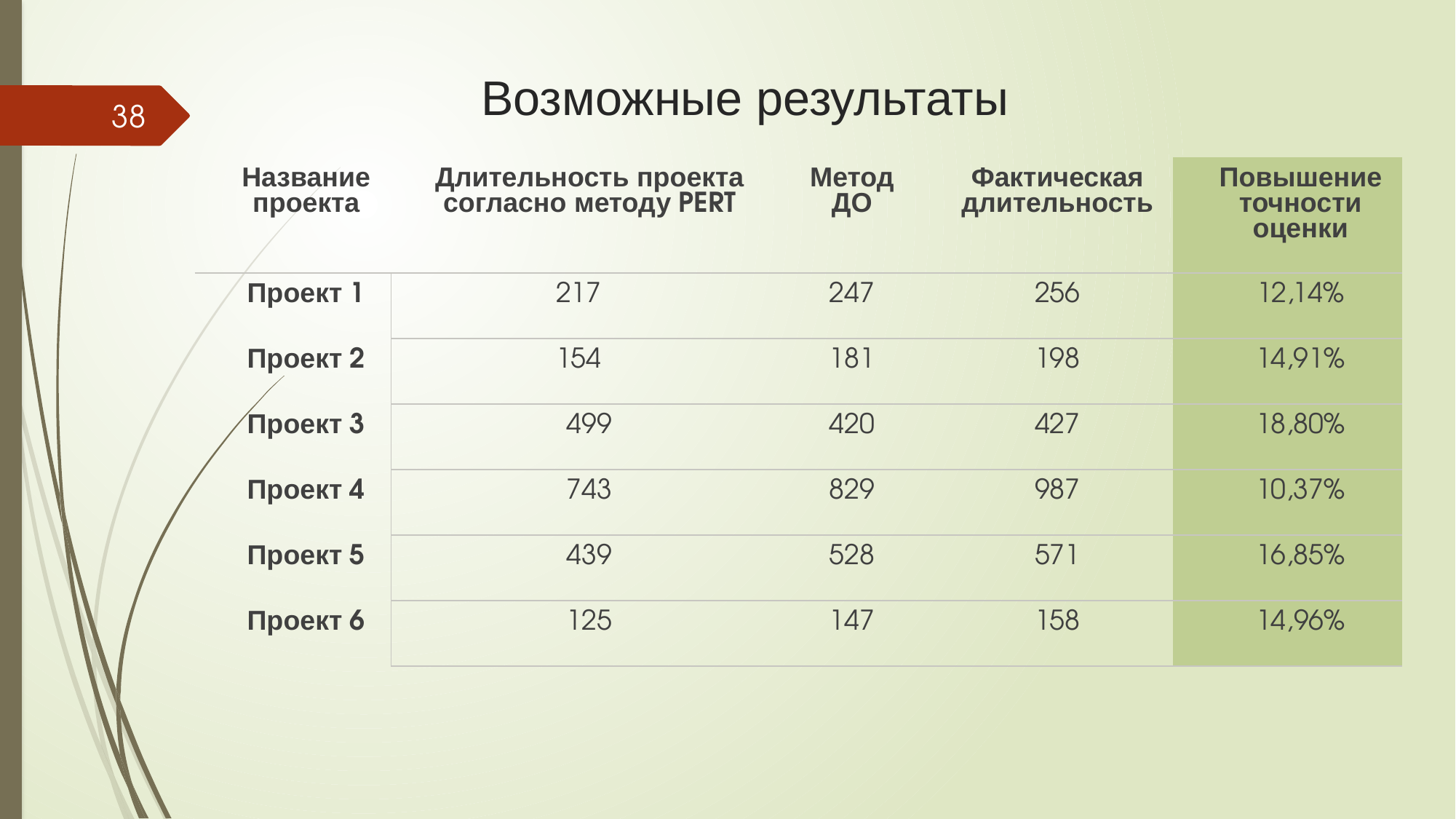

# Возможные результаты
38
| Название проекта | Длительность проекта согласно методу PERT | Метод ДО | Фактическая длительность | Повышение точности оценки |
| --- | --- | --- | --- | --- |
| Проект 1 | 217 | 247 | 256 | 12,14% |
| Проект 2 | 154 | 181 | 198 | 14,91% |
| Проект 3 | 499 | 420 | 427 | 18,80% |
| Проект 4 | 743 | 829 | 987 | 10,37% |
| Проект 5 | 439 | 528 | 571 | 16,85% |
| Проект 6 | 125 | 147 | 158 | 14,96% |